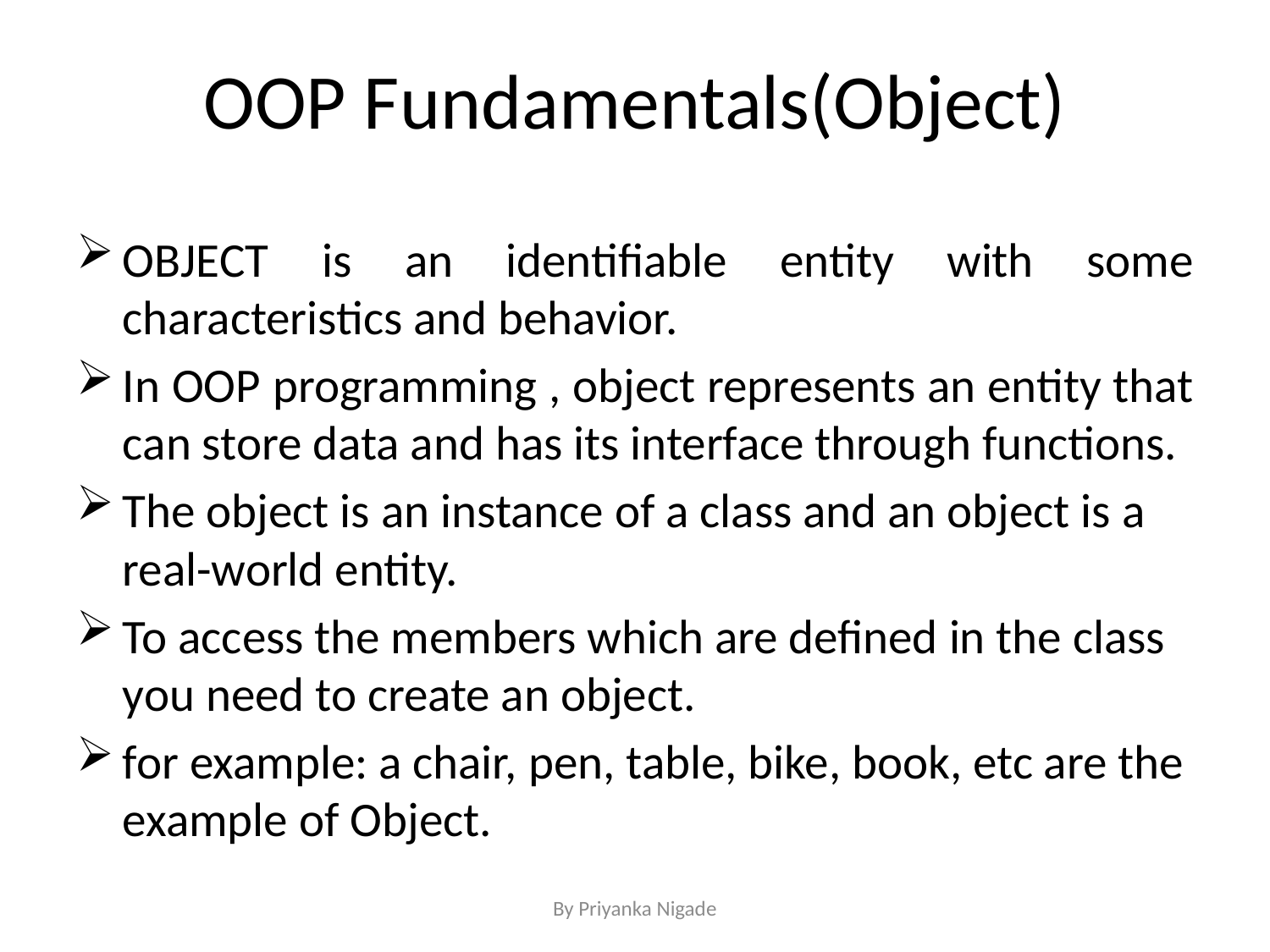

# OOP Fundamentals(Object)
OBJECT is an identifiable entity with some characteristics and behavior.
In OOP programming , object represents an entity that can store data and has its interface through functions.
The object is an instance of a class and an object is a real-world entity.
To access the members which are defined in the class you need to create an object.
for example: a chair, pen, table, bike, book, etc are the example of Object.

By Priyanka Nigade